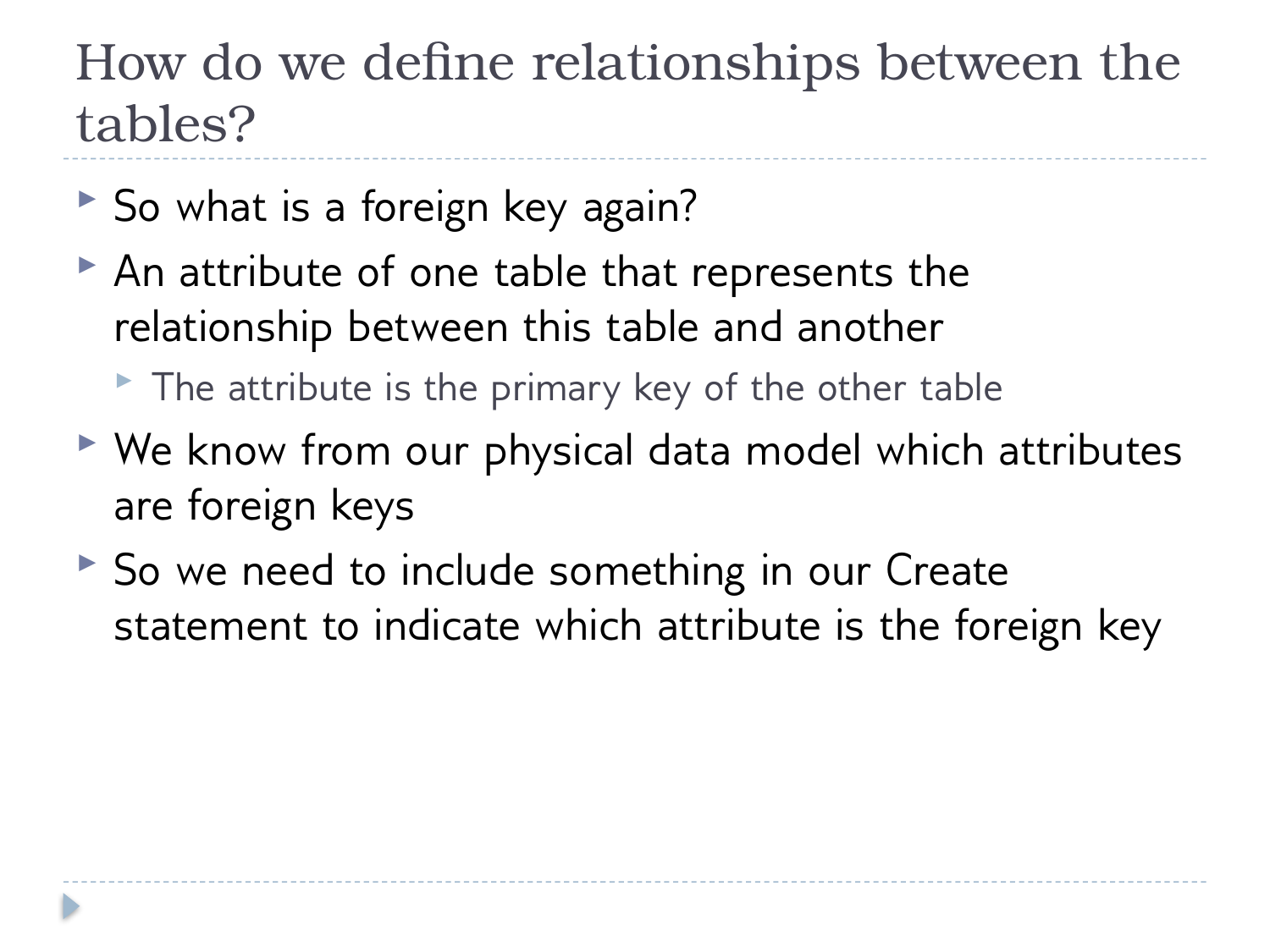

# How do we define relationships between the tables?
So what is a foreign key again?
An attribute of one table that represents the relationship between this table and another
The attribute is the primary key of the other table
We know from our physical data model which attributes are foreign keys
So we need to include something in our Create statement to indicate which attribute is the foreign key